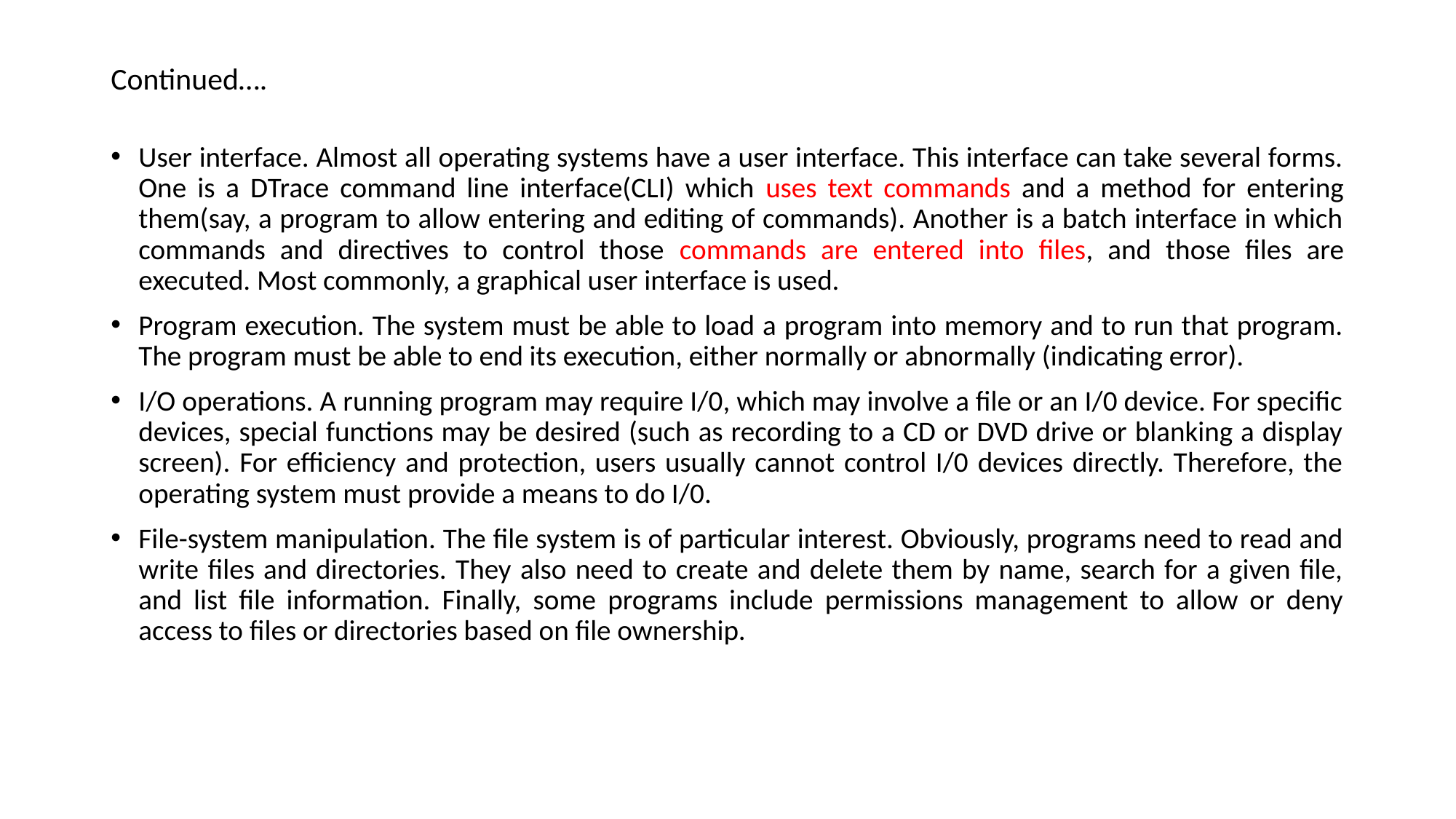

# Continued….
User interface. Almost all operating systems have a user interface. This interface can take several forms. One is a DTrace command line interface(CLI) which uses text commands and a method for entering them(say, a program to allow entering and editing of commands). Another is a batch interface in which commands and directives to control those commands are entered into files, and those files are executed. Most commonly, a graphical user interface is used.
Program execution. The system must be able to load a program into memory and to run that program. The program must be able to end its execution, either normally or abnormally (indicating error).
I/O operations. A running program may require I/0, which may involve a file or an I/0 device. For specific devices, special functions may be desired (such as recording to a CD or DVD drive or blanking a display screen). For efficiency and protection, users usually cannot control I/0 devices directly. Therefore, the operating system must provide a means to do I/0.
File-system manipulation. The file system is of particular interest. Obviously, programs need to read and write files and directories. They also need to create and delete them by name, search for a given file, and list file information. Finally, some programs include permissions management to allow or deny access to files or directories based on file ownership.